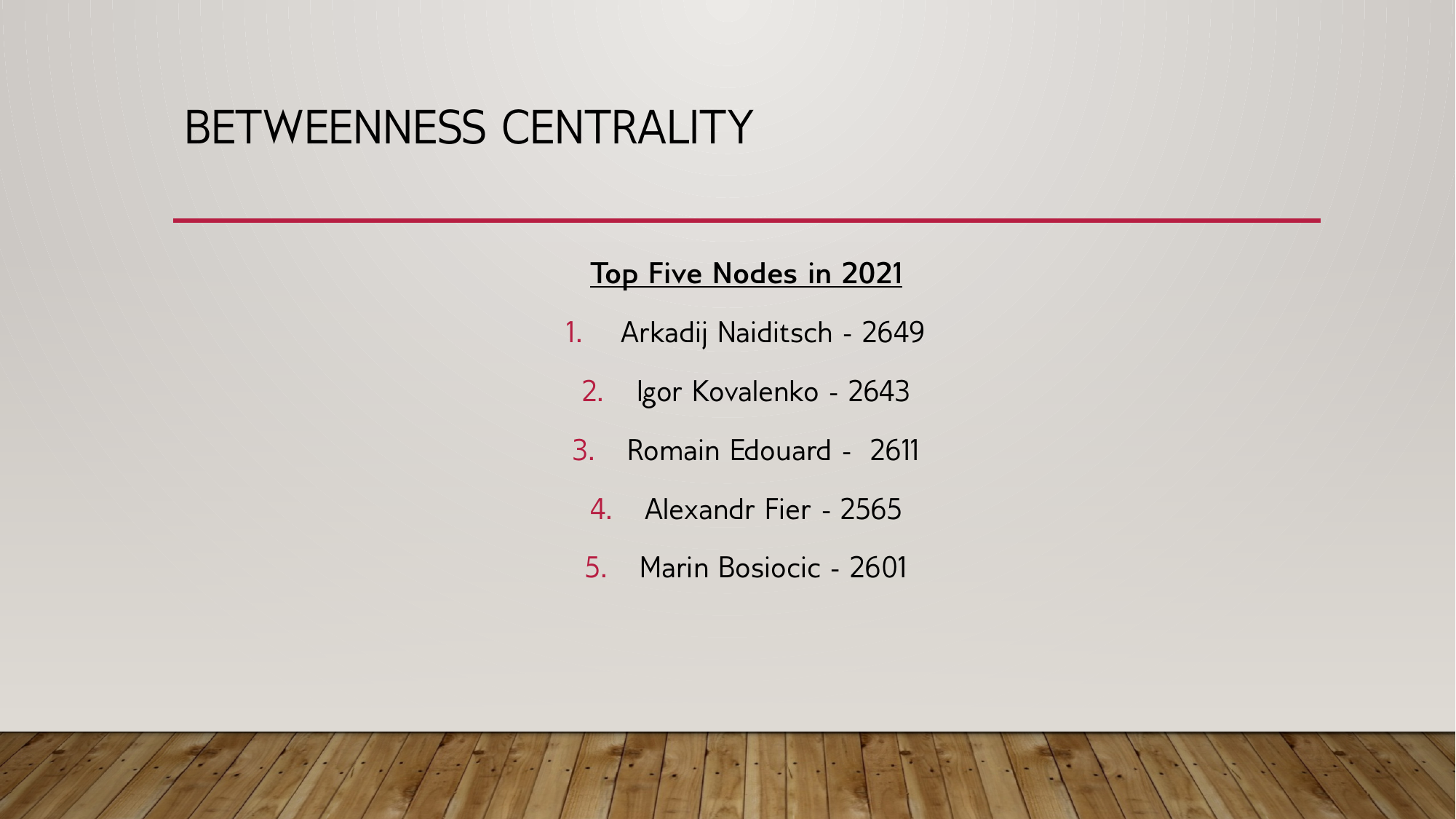

# BetweenNess Centrality
Top Five Nodes in 2021
Arkadij Naiditsch - 2649
Igor Kovalenko - 2643
Romain Edouard -  2611
Alexandr Fier - 2565
Marin Bosiocic - 2601